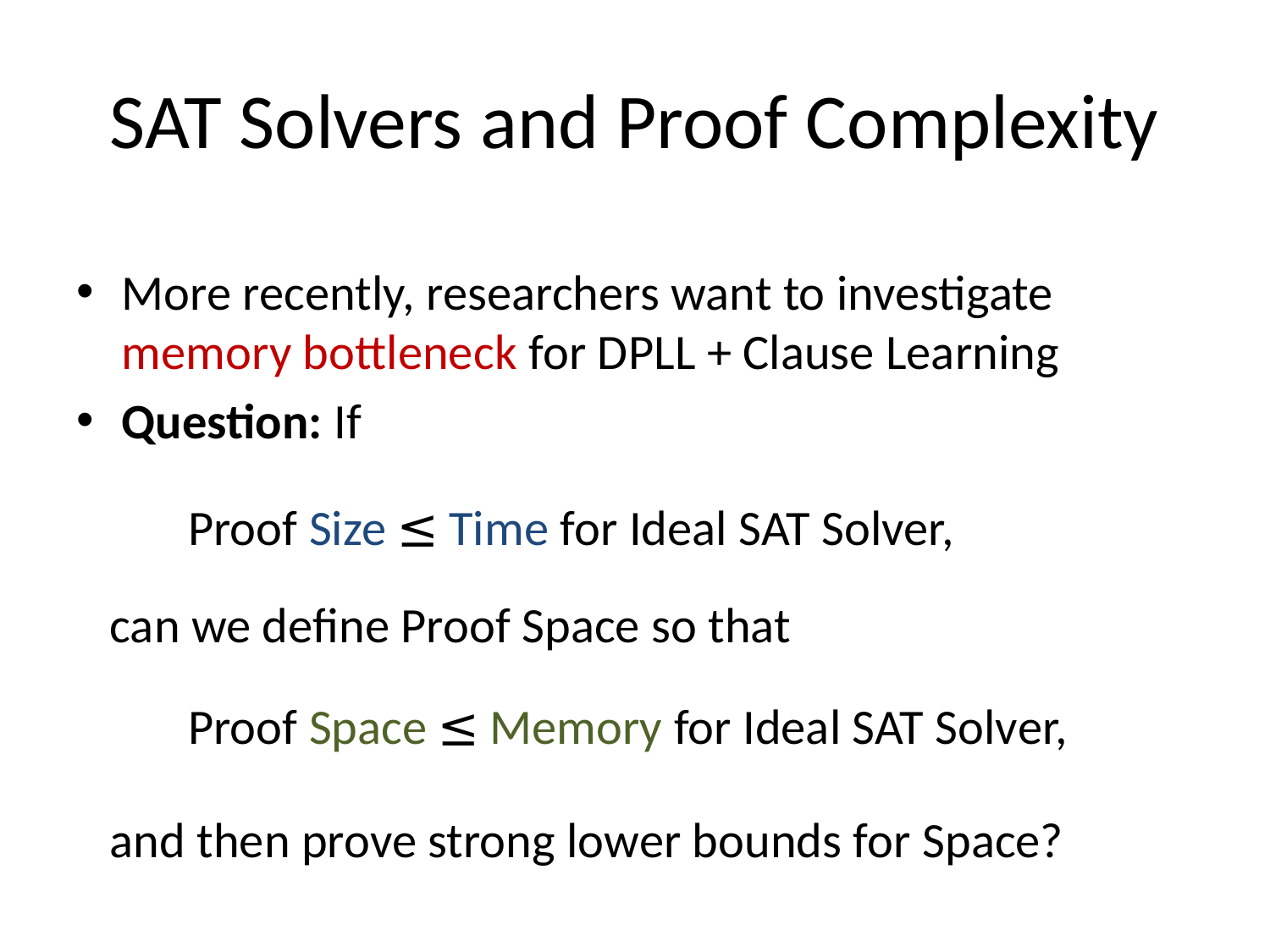

# SAT Solvers and Proof Complexity
More recently, researchers want to investigate memory bottleneck for DPLL + Clause Learning
Question: If

	Proof Size ≤ Time for Ideal SAT Solver,
   can we define Proof Space so that

	Proof Space ≤ Memory for Ideal SAT Solver,

   and then prove strong lower bounds for Space?